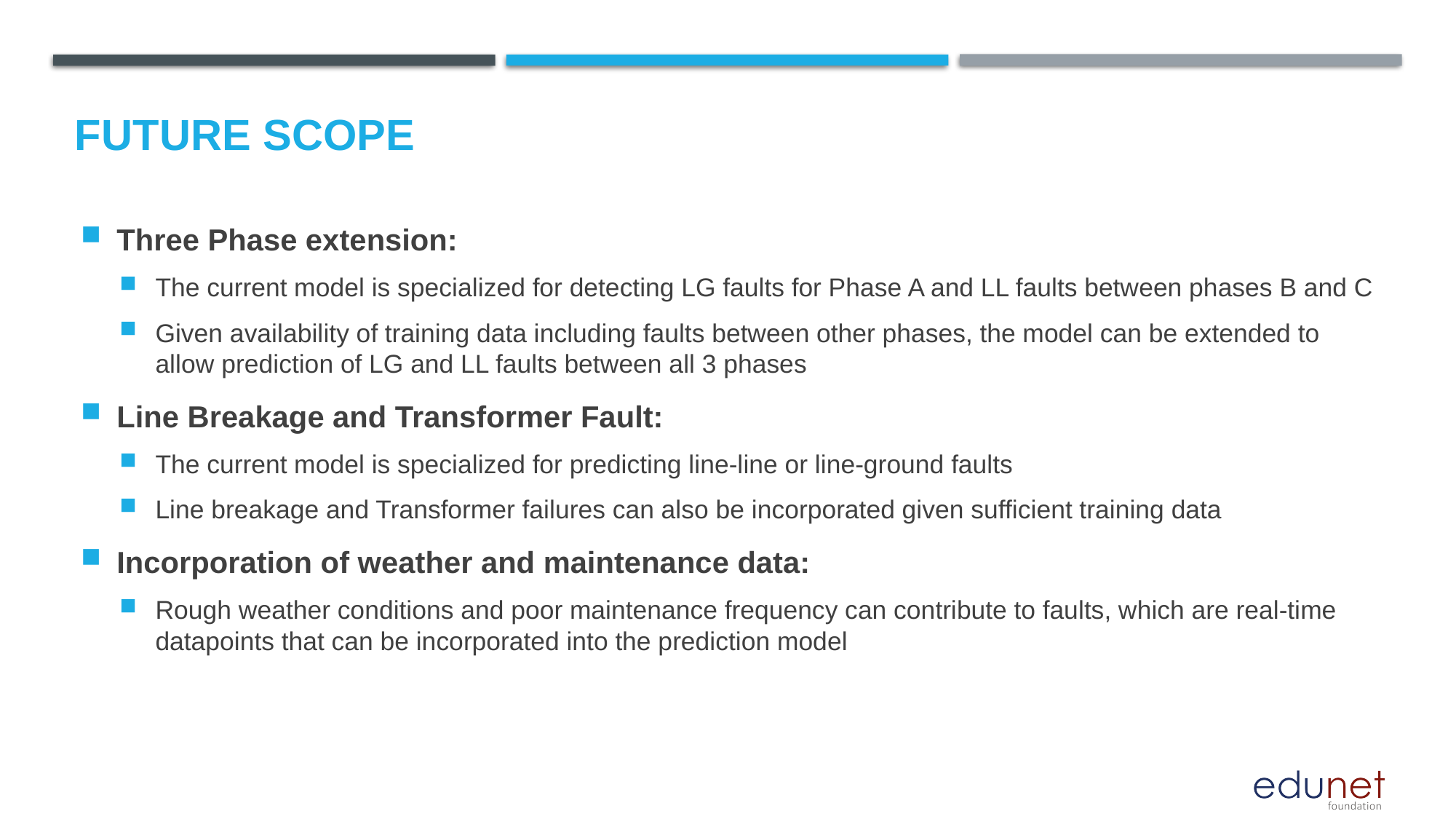

Future scope

Three Phase extension:
The current model is specialized for detecting LG faults for Phase A and LL faults between phases B and C
Given availability of training data including faults between other phases, the model can be extended to allow prediction of LG and LL faults between all 3 phases
Line Breakage and Transformer Fault:
The current model is specialized for predicting line-line or line-ground faults
Line breakage and Transformer failures can also be incorporated given sufficient training data
Incorporation of weather and maintenance data:
Rough weather conditions and poor maintenance frequency can contribute to faults, which are real-time datapoints that can be incorporated into the prediction model